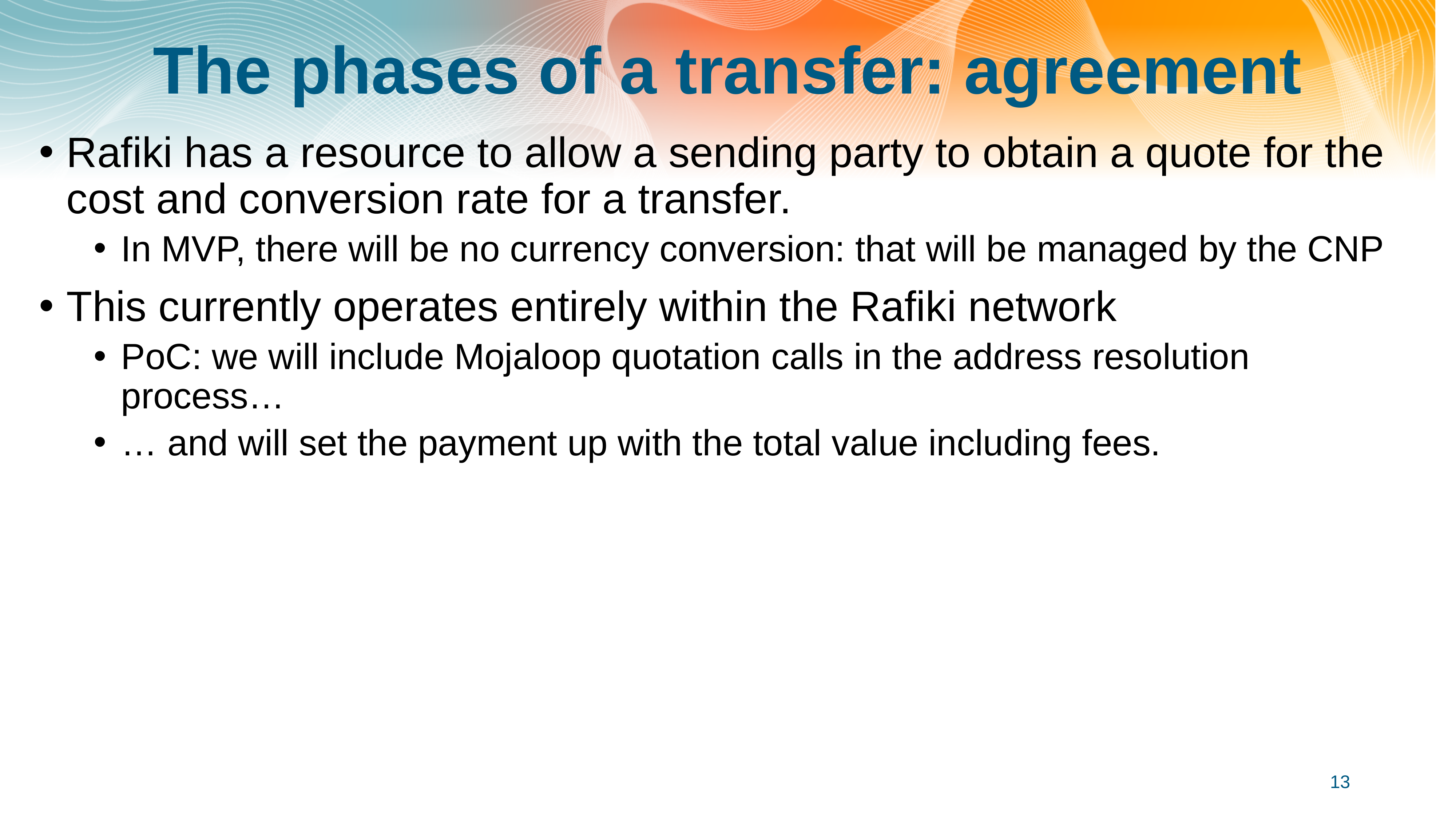

# The phases of a transfer: agreement
Rafiki has a resource to allow a sending party to obtain a quote for the cost and conversion rate for a transfer.
In MVP, there will be no currency conversion: that will be managed by the CNP
This currently operates entirely within the Rafiki network
PoC: we will include Mojaloop quotation calls in the address resolution process…
… and will set the payment up with the total value including fees.
13